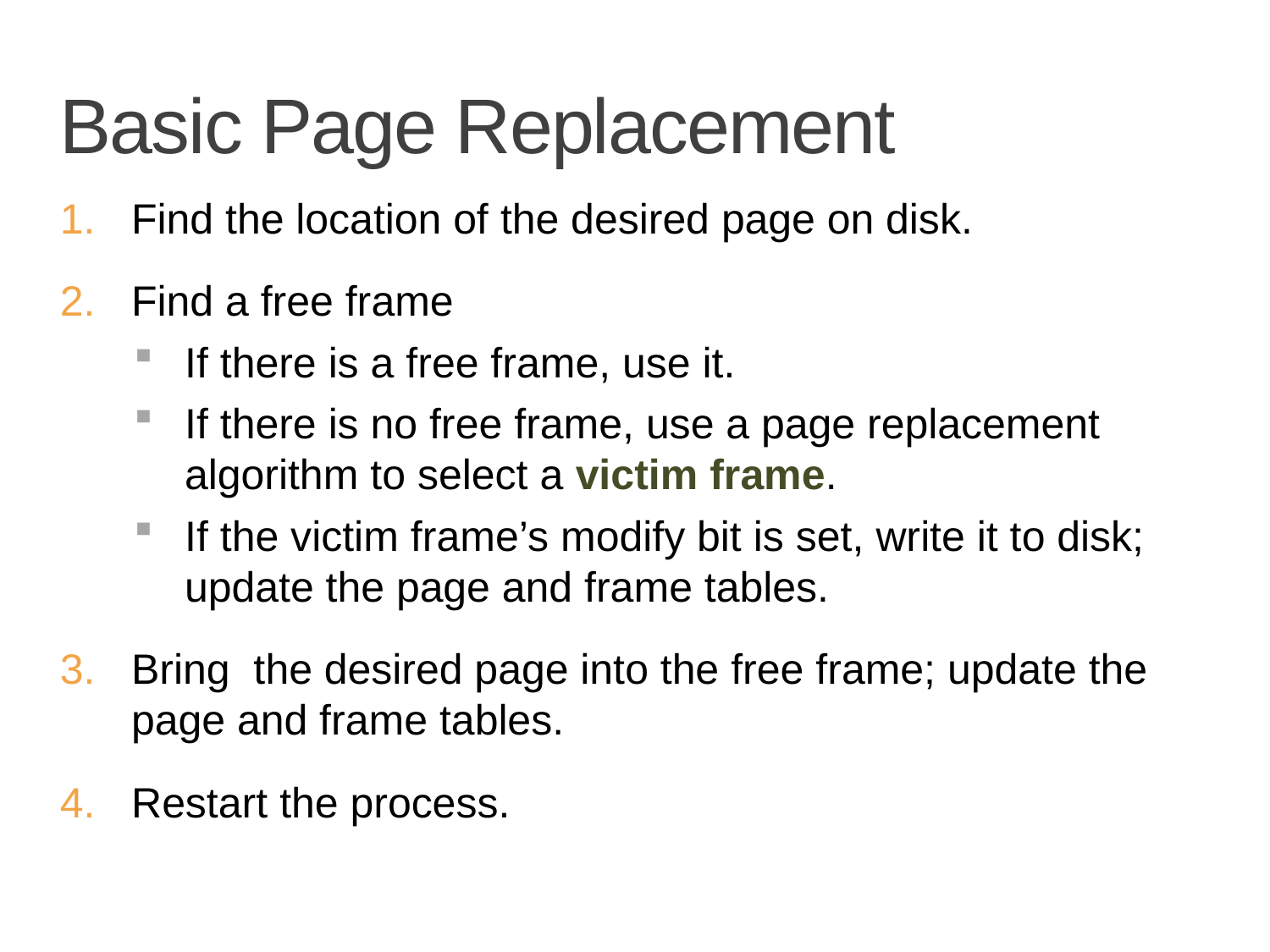

# Basic Page Replacement
Find the location of the desired page on disk.
Find a free frame
If there is a free frame, use it.
If there is no free frame, use a page replacement algorithm to select a victim frame.
If the victim frame’s modify bit is set, write it to disk; update the page and frame tables.
Bring  the desired page into the free frame; update the page and frame tables.
Restart the process.